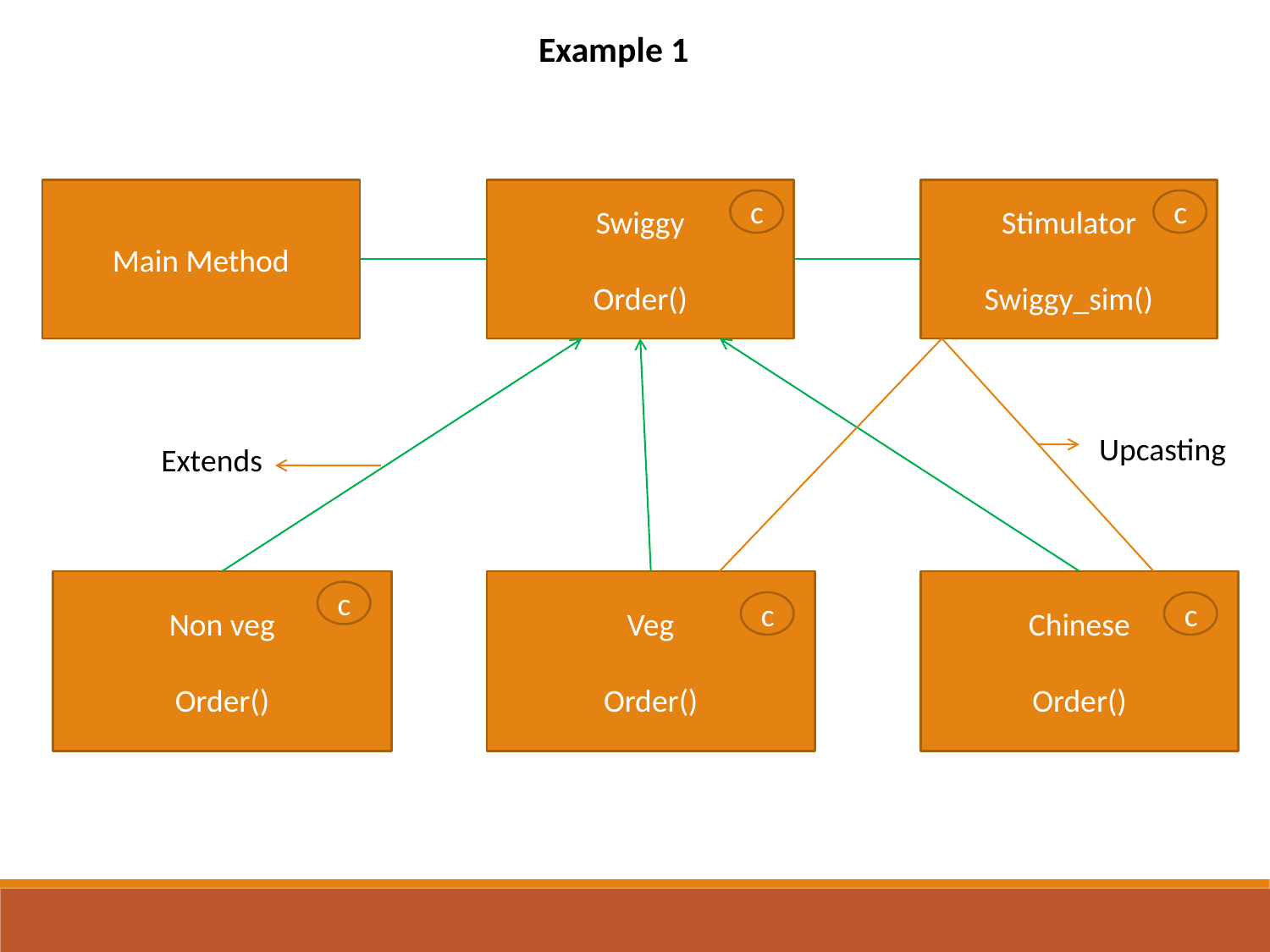

Example 1
Main Method
Swiggy

Order()
Stimulator

Swiggy_sim()
c
c
Upcasting
Extends
Non veg

Order()
Veg

Order()
Chinese

Order()
c
c
c